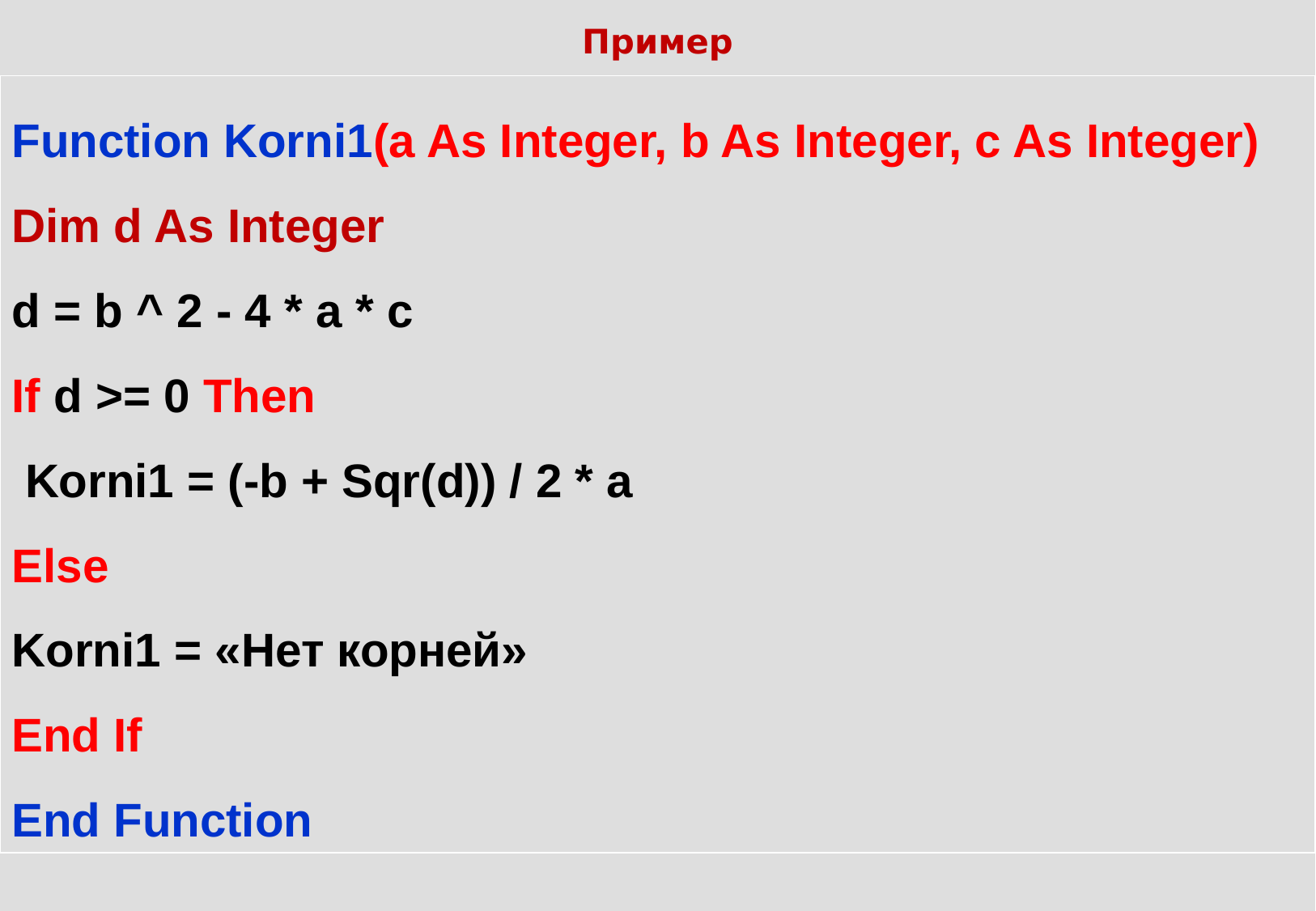

Пример
Function Korni1(a As Integer, b As Integer, c As Integer)
Dim d As Integer
d = b ^ 2 - 4 * a * c
If d >= 0 Then
 Korni1 = (-b + Sqr(d)) / 2 * a
Else
Korni1 = «Нет корней»
End If
End Function